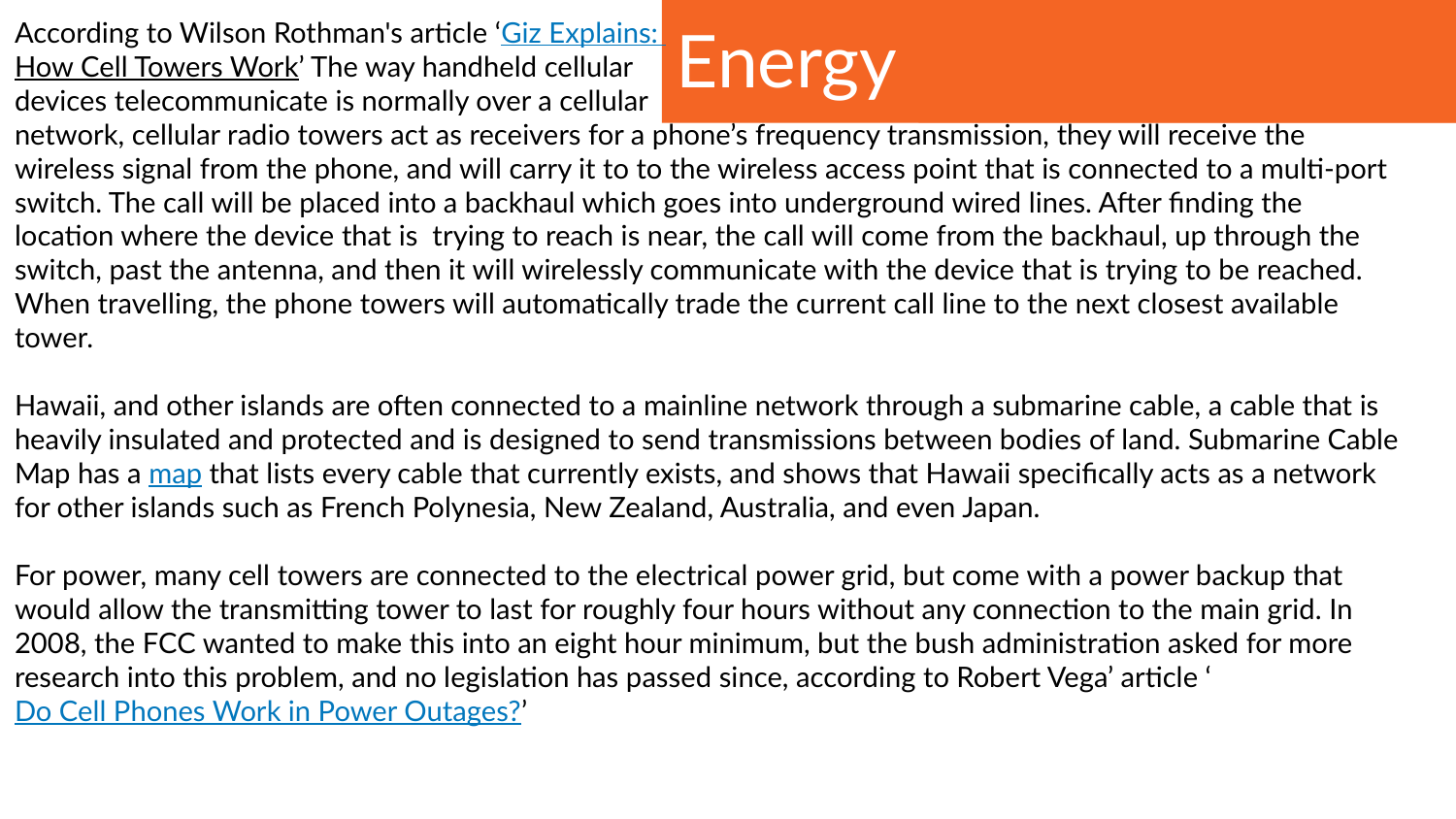

According to Wilson Rothman's article ‘Giz Explains:
How Cell Towers Work’ The way handheld cellular
devices telecommunicate is normally over a cellular
network, cellular radio towers act as receivers for a phone’s frequency transmission, they will receive the wireless signal from the phone, and will carry it to to the wireless access point that is connected to a multi-port switch. The call will be placed into a backhaul which goes into underground wired lines. After finding the location where the device that is  trying to reach is near, the call will come from the backhaul, up through the switch, past the antenna, and then it will wirelessly communicate with the device that is trying to be reached. When travelling, the phone towers will automatically trade the current call line to the next closest available tower.

Hawaii, and other islands are often connected to a mainline network through a submarine cable, a cable that is heavily insulated and protected and is designed to send transmissions between bodies of land. Submarine Cable Map has a map that lists every cable that currently exists, and shows that Hawaii specifically acts as a network for other islands such as French Polynesia, New Zealand, Australia, and even Japan.

For power, many cell towers are connected to the electrical power grid, but come with a power backup that would allow the transmitting tower to last for roughly four hours without any connection to the main grid. In 2008, the FCC wanted to make this into an eight hour minimum, but the bush administration asked for more research into this problem, and no legislation has passed since, according to Robert Vega’ article ‘Do Cell Phones Work in Power Outages?’

# Energy